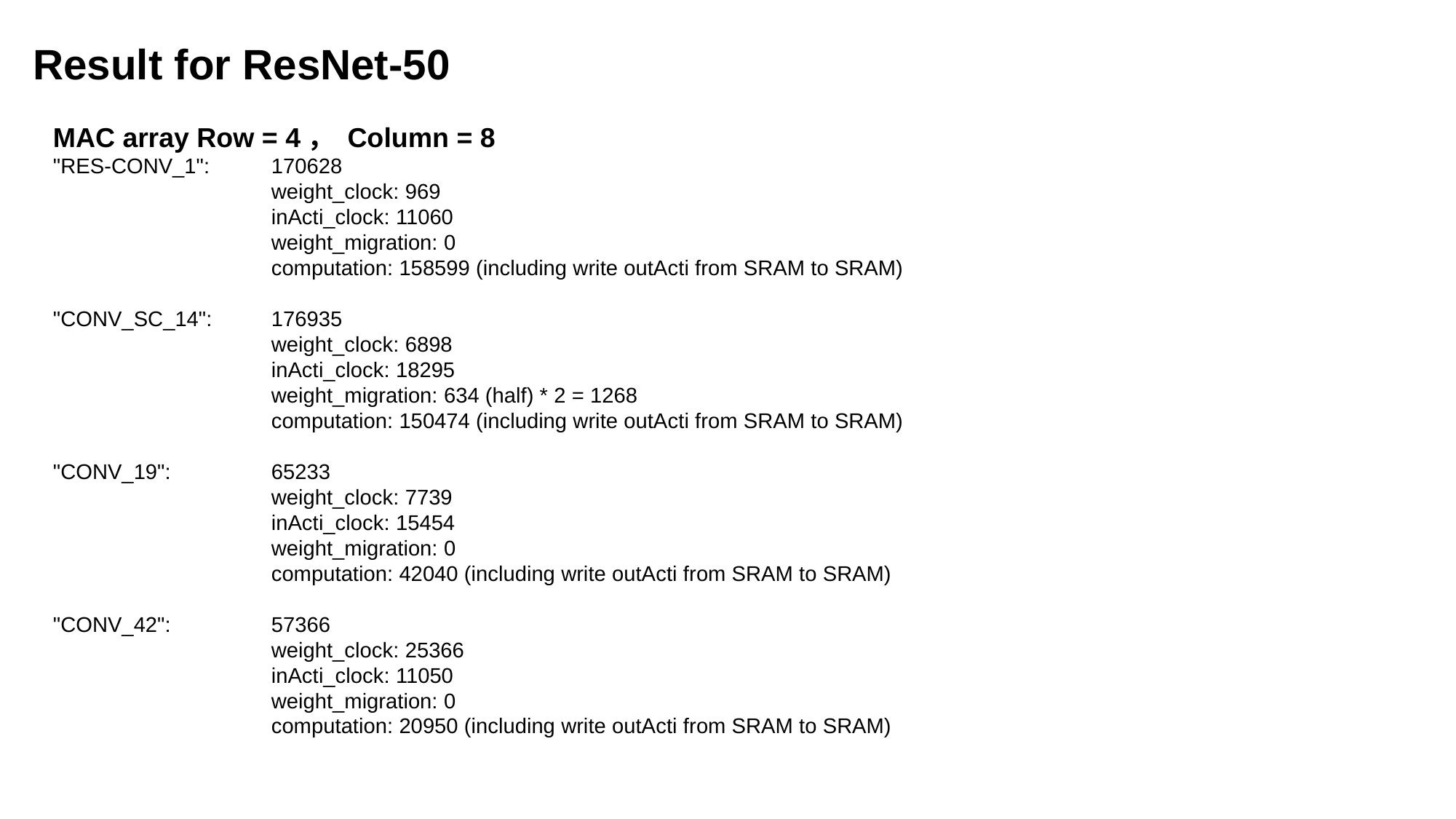

Result for ResNet-50
MAC array Row = 4， Column = 8
"RES-CONV_1":	170628
		weight_clock: 969
	 	inActi_clock: 11060
	 	weight_migration: 0
	   	computation: 158599 (including write outActi from SRAM to SRAM)

"CONV_SC_14": 	176935
	   	weight_clock: 6898
	  	inActi_clock: 18295
		weight_migration: 634 (half) * 2 = 1268
	   	computation: 150474 (including write outActi from SRAM to SRAM)

"CONV_19": 	65233
	   	weight_clock: 7739
	  	inActi_clock: 15454
		weight_migration: 0
	   	computation: 42040 (including write outActi from SRAM to SRAM)

"CONV_42": 	57366
		weight_clock: 25366
	  	inActi_clock: 11050
		weight_migration: 0
	   	computation: 20950 (including write outActi from SRAM to SRAM)